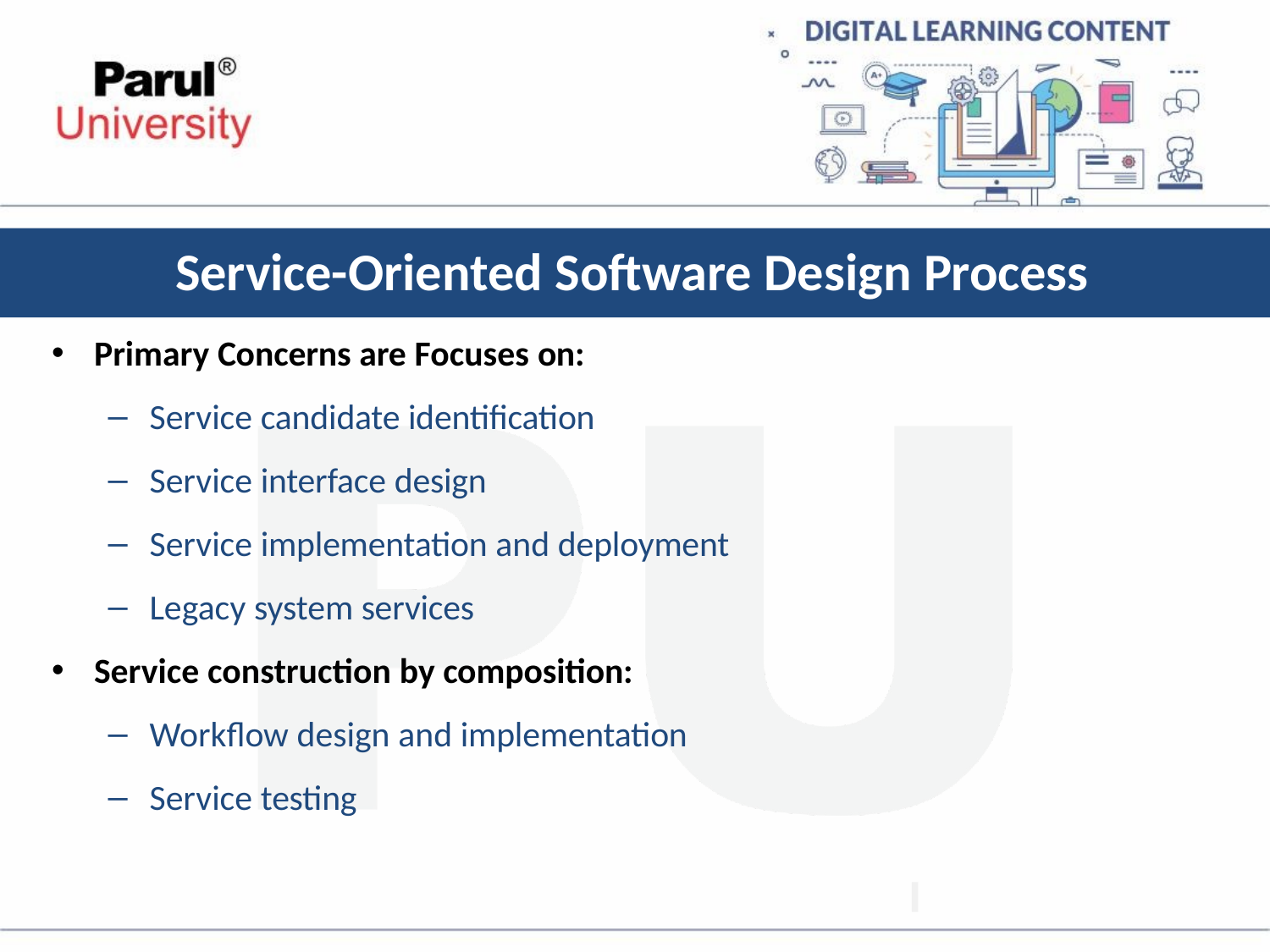

# Service-Oriented Software Design Process
Primary Concerns are Focuses on:
Service candidate identification
Service interface design
Service implementation and deployment
Legacy system services
Service construction by composition:
Workflow design and implementation
Service testing